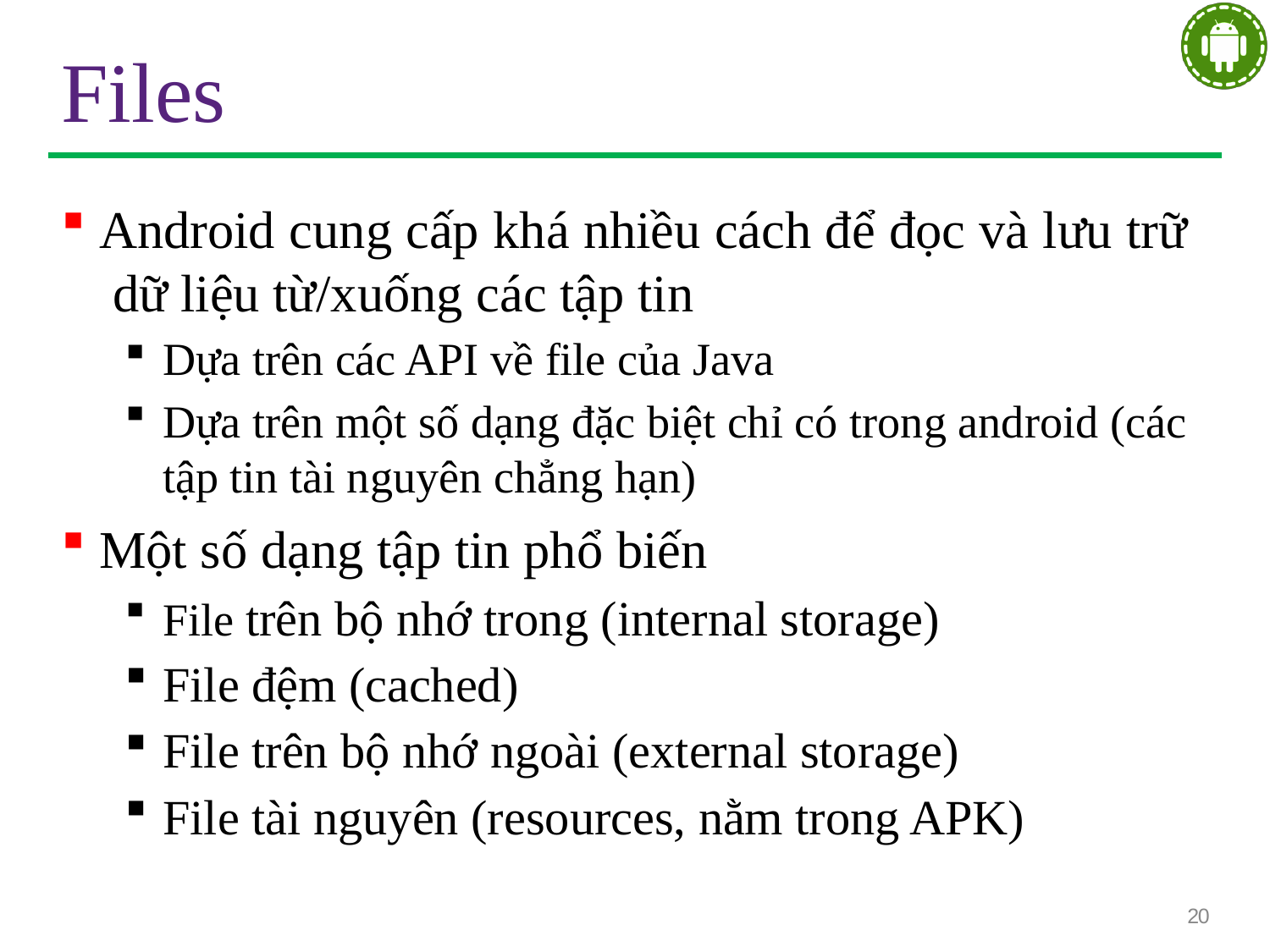

# Files
Android cung cấp khá nhiều cách để đọc và lưu trữ  dữ liệu từ/xuống các tập tin
Dựa trên các API về file của Java
Dựa trên một số dạng đặc biệt chỉ có trong android (các  tập tin tài nguyên chẳng hạn)
Một số dạng tập tin phổ biến
File trên bộ nhớ trong (internal storage)
File đệm (cached)
File trên bộ nhớ ngoài (external storage)
File tài nguyên (resources, nằm trong APK)
20